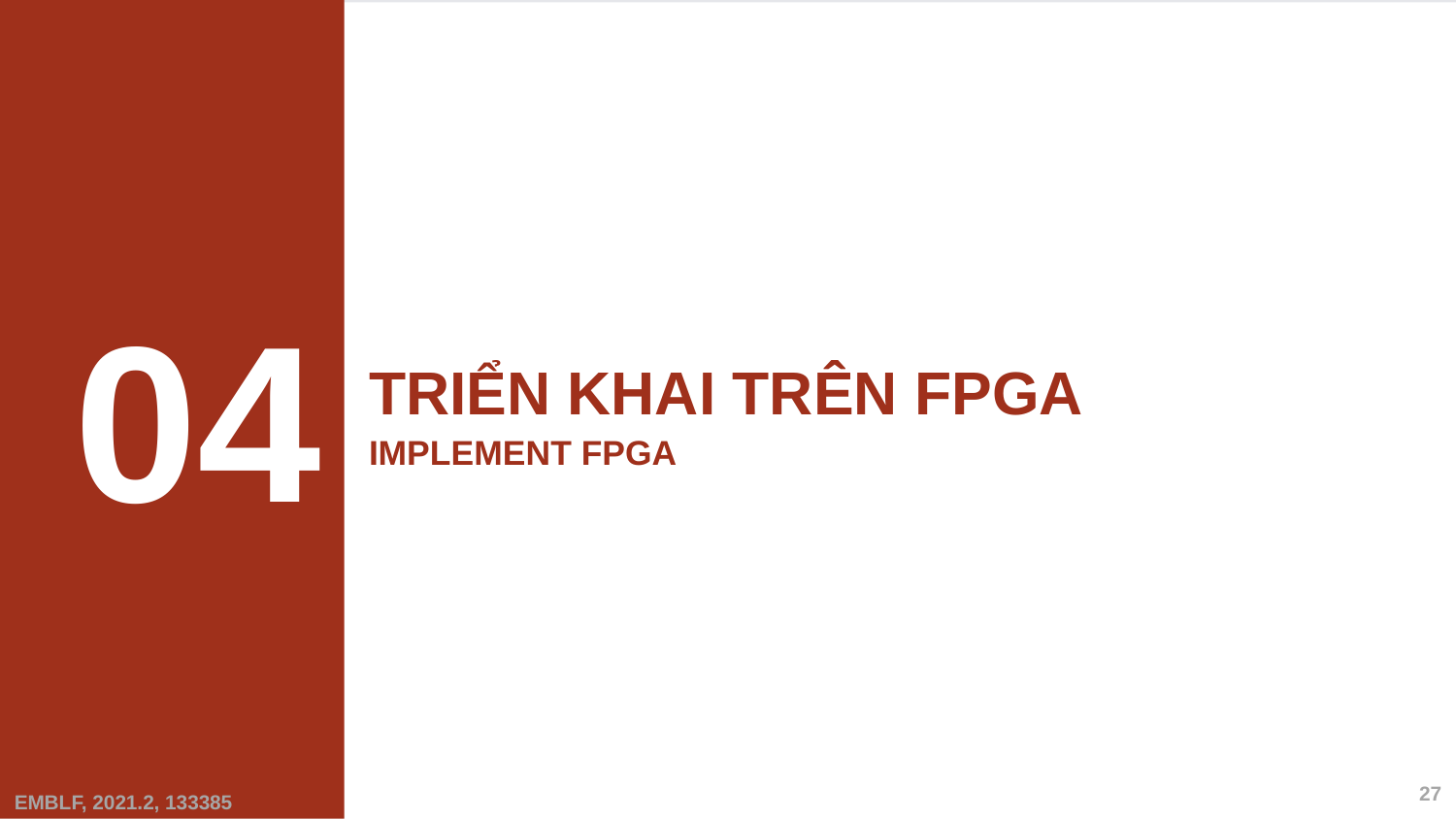

04
# TRIỂN KHAI TRÊN FPGA IMPLEMENT FPGA
27
EMBLF, 2021.2, 133385